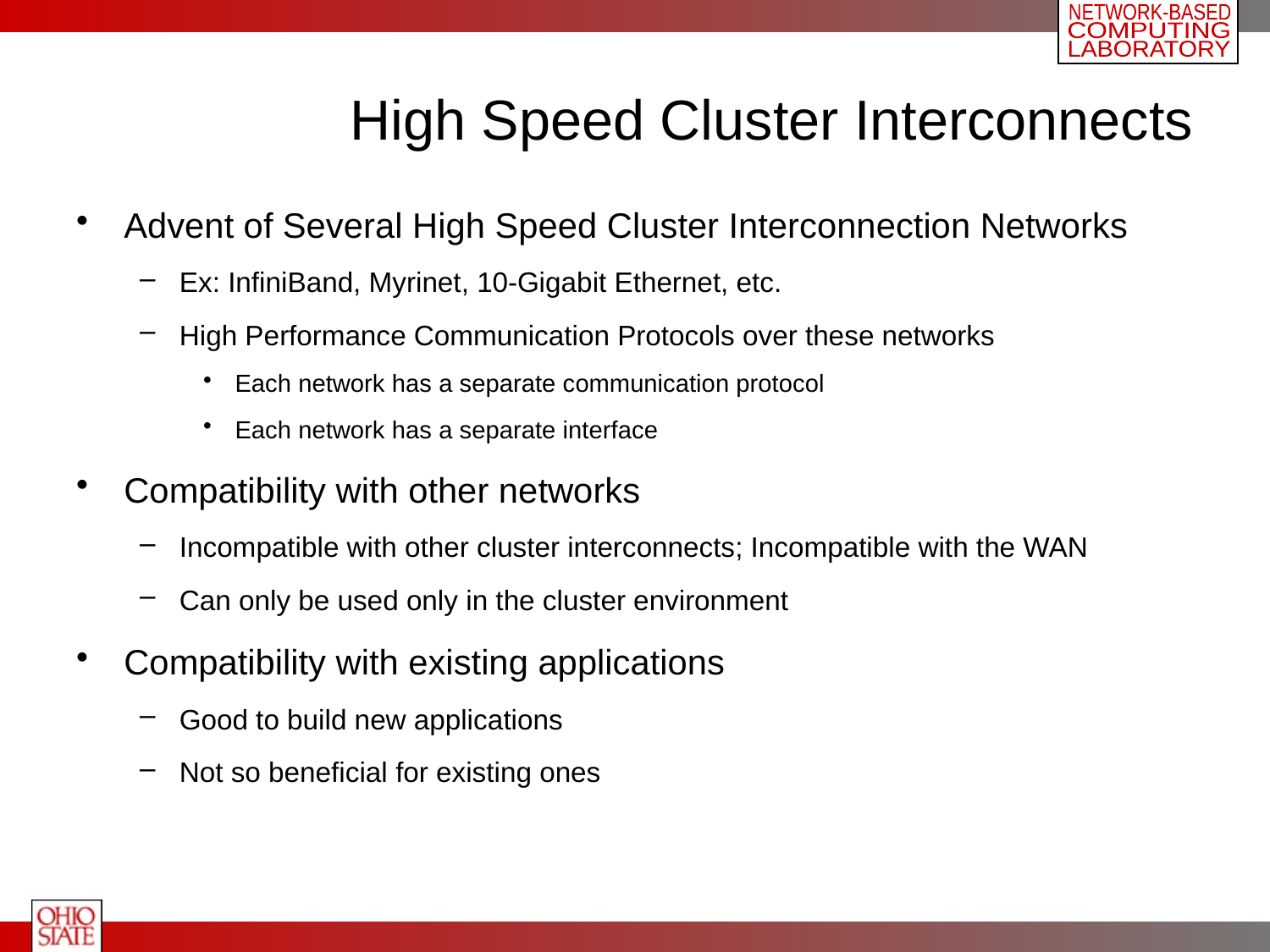

# High Speed Cluster Interconnects
Advent of Several High Speed Cluster Interconnection Networks
Ex: InfiniBand, Myrinet, 10-Gigabit Ethernet, etc.
High Performance Communication Protocols over these networks
Each network has a separate communication protocol
Each network has a separate interface
Compatibility with other networks
Incompatible with other cluster interconnects; Incompatible with the WAN
Can only be used only in the cluster environment
Compatibility with existing applications
Good to build new applications
Not so beneficial for existing ones